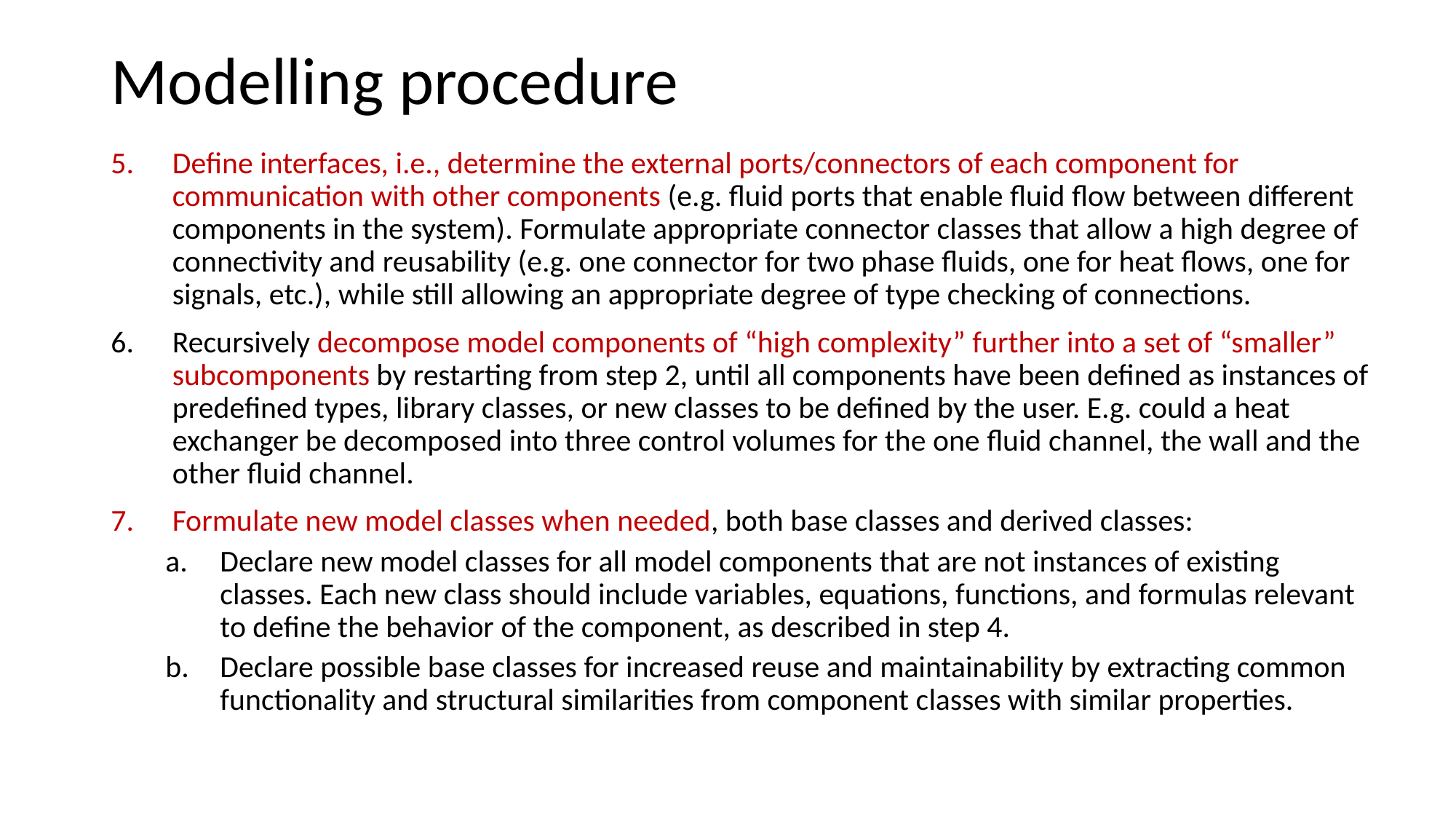

# Modelling procedure
Define interfaces, i.e., determine the external ports/connectors of each component for communication with other components (e.g. fluid ports that enable fluid flow between different components in the system). Formulate appropriate connector classes that allow a high degree of connectivity and reusability (e.g. one connector for two phase fluids, one for heat flows, one for signals, etc.), while still allowing an appropriate degree of type checking of connections.
Recursively decompose model components of “high complexity” further into a set of “smaller” subcomponents by restarting from step 2, until all components have been defined as instances of predefined types, library classes, or new classes to be defined by the user. E.g. could a heat exchanger be decomposed into three control volumes for the one fluid channel, the wall and the other fluid channel.
Formulate new model classes when needed, both base classes and derived classes:
Declare new model classes for all model components that are not instances of existing classes. Each new class should include variables, equations, functions, and formulas relevant to define the behavior of the component, as described in step 4.
Declare possible base classes for increased reuse and maintainability by extracting common functionality and structural similarities from component classes with similar properties.